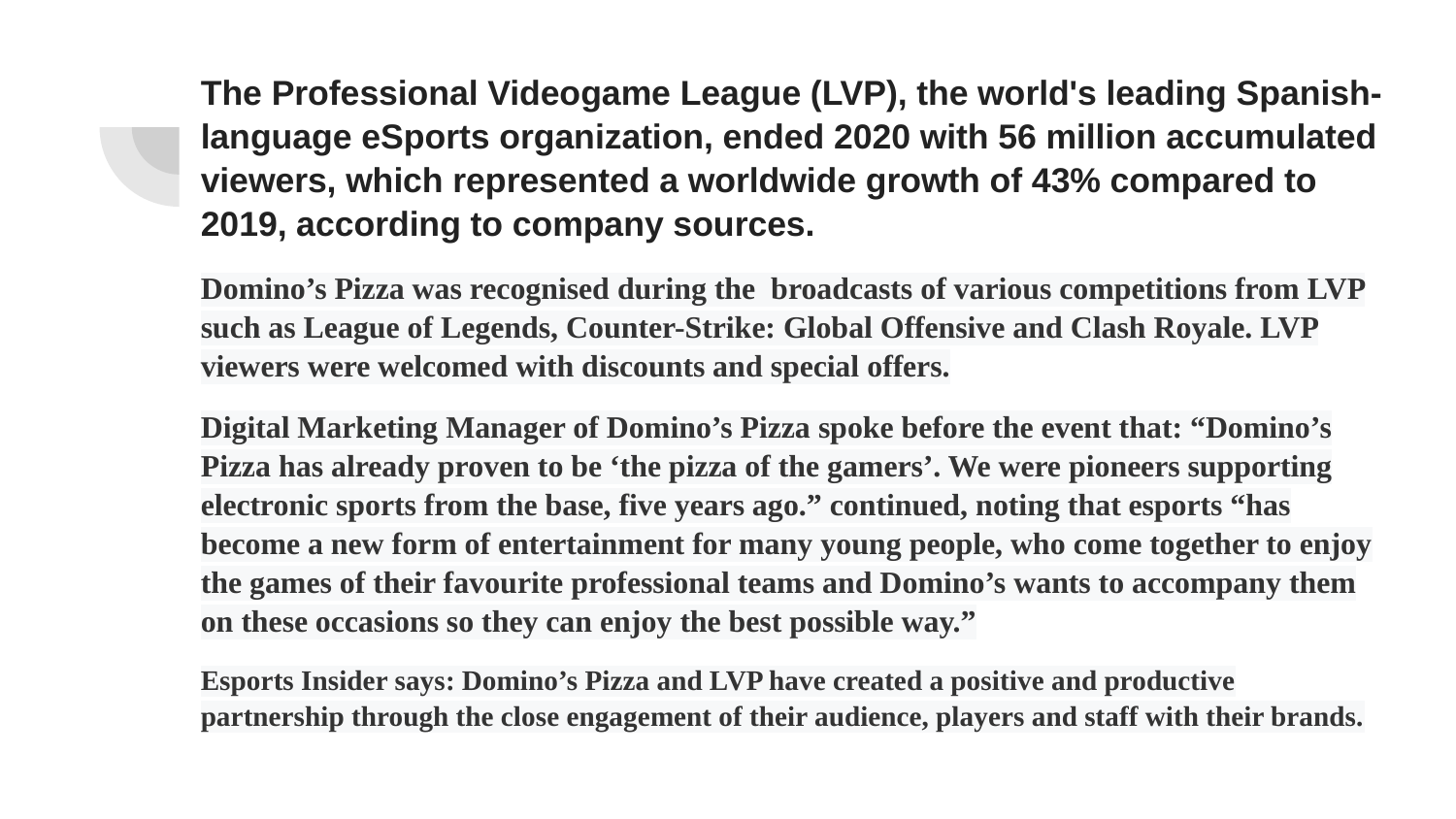

The Professional Videogame League (LVP), the world's leading Spanish-language eSports organization, ended 2020 with 56 million accumulated viewers, which represented a worldwide growth of 43% compared to 2019, according to company sources.
Domino’s Pizza was recognised during the  broadcasts of various competitions from LVP such as League of Legends, Counter-Strike: Global Offensive and Clash Royale. LVP viewers were welcomed with discounts and special offers.
Digital Marketing Manager of Domino’s Pizza spoke before the event that: “Domino’s Pizza has already proven to be ‘the pizza of the gamers’. We were pioneers supporting electronic sports from the base, five years ago.” continued, noting that esports “has become a new form of entertainment for many young people, who come together to enjoy the games of their favourite professional teams and Domino’s wants to accompany them on these occasions so they can enjoy the best possible way.”
Esports Insider says: Domino’s Pizza and LVP have created a positive and productive partnership through the close engagement of their audience, players and staff with their brands.